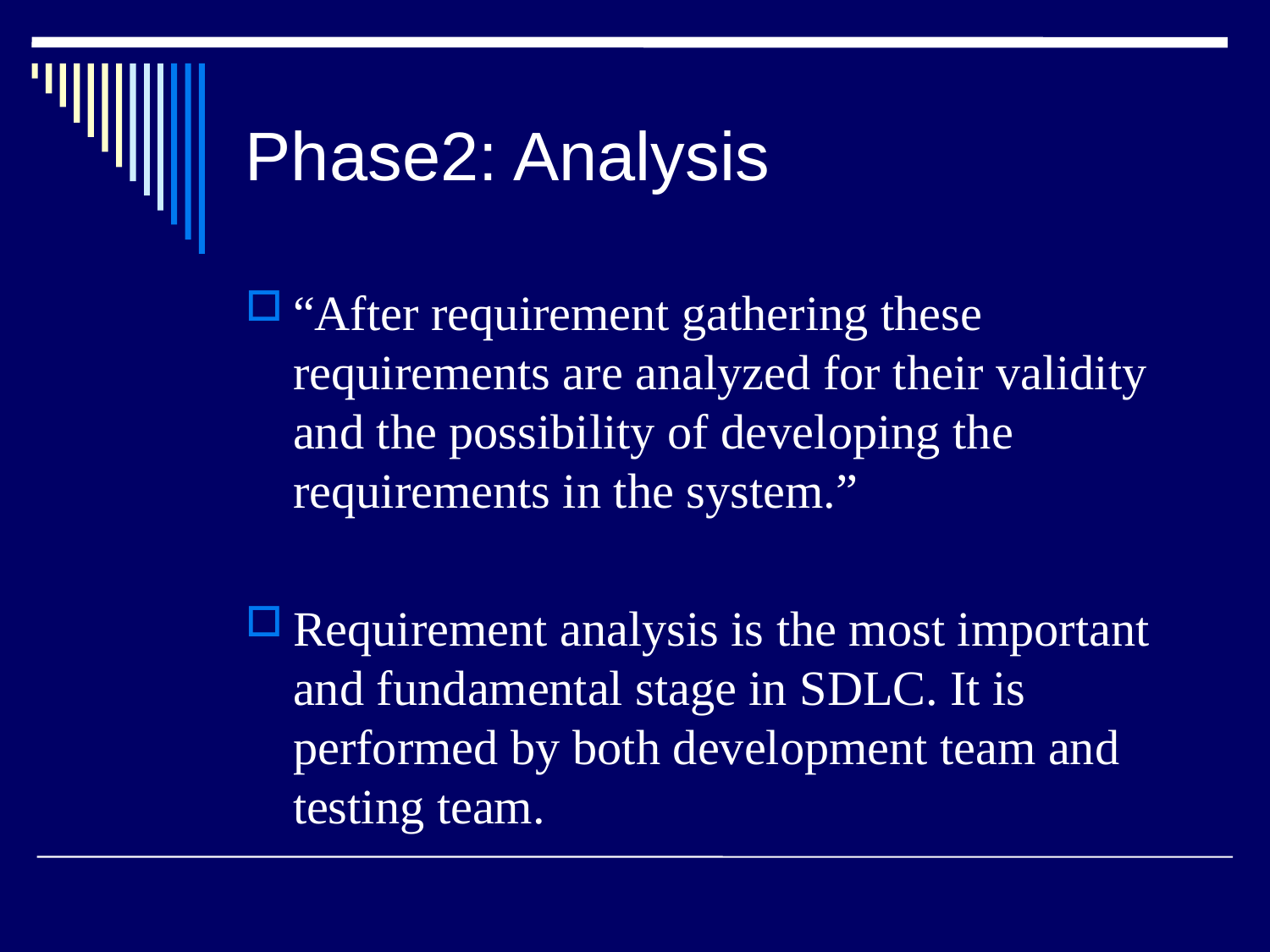

# Phase2: Analysis
“After requirement gathering these requirements are analyzed for their validity and the possibility of developing the requirements in the system.”

Requirement analysis is the most important and fundamental stage in SDLC. It is performed by both development team and testing team.